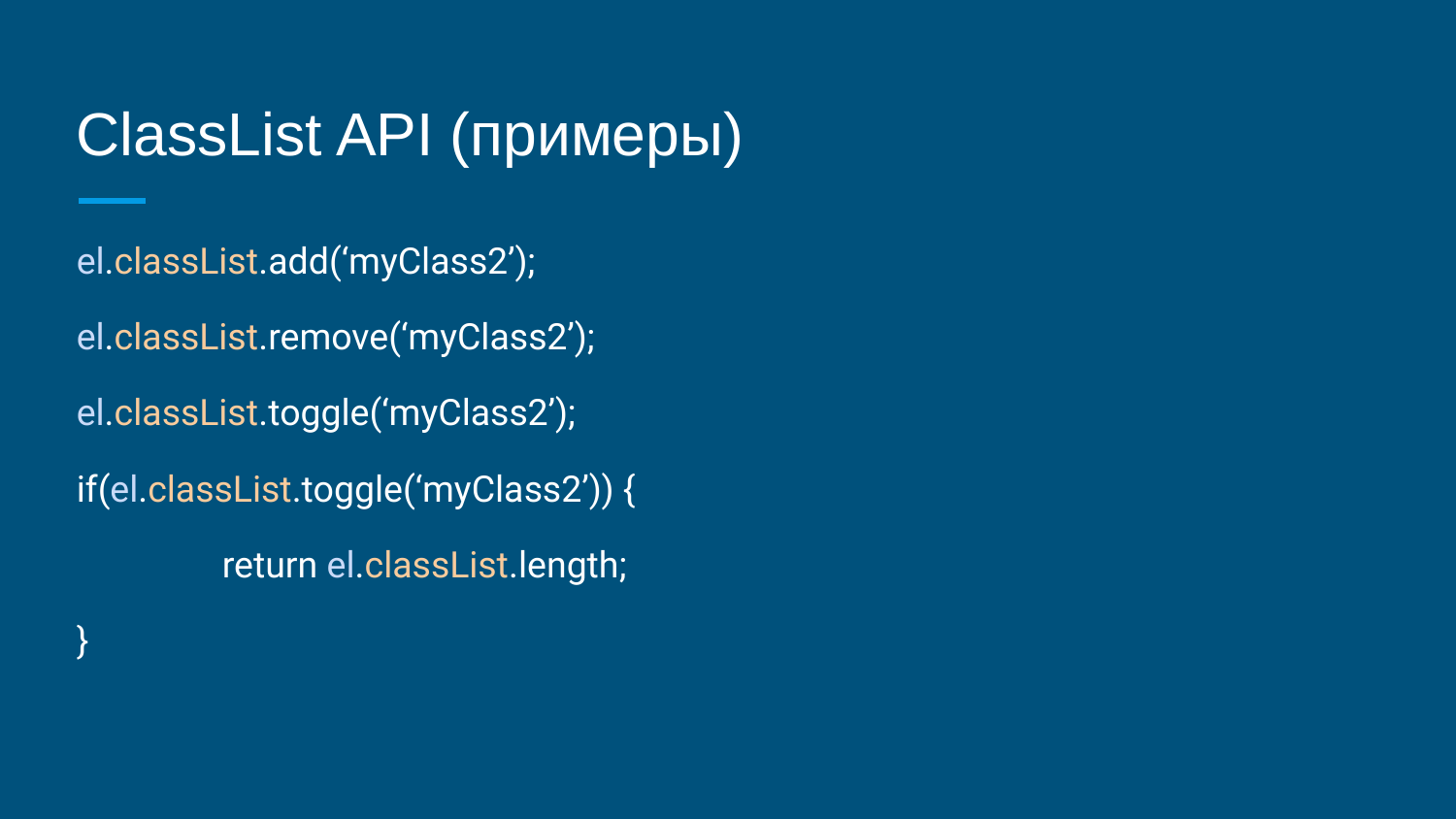

# ClassList API (примеры)
el.classList.add(‘myClass2’);
el.classList.remove(‘myClass2’);
el.classList.toggle(‘myClass2’);
if(el.classList.toggle(‘myClass2’)) {
	return el.classList.length;
}